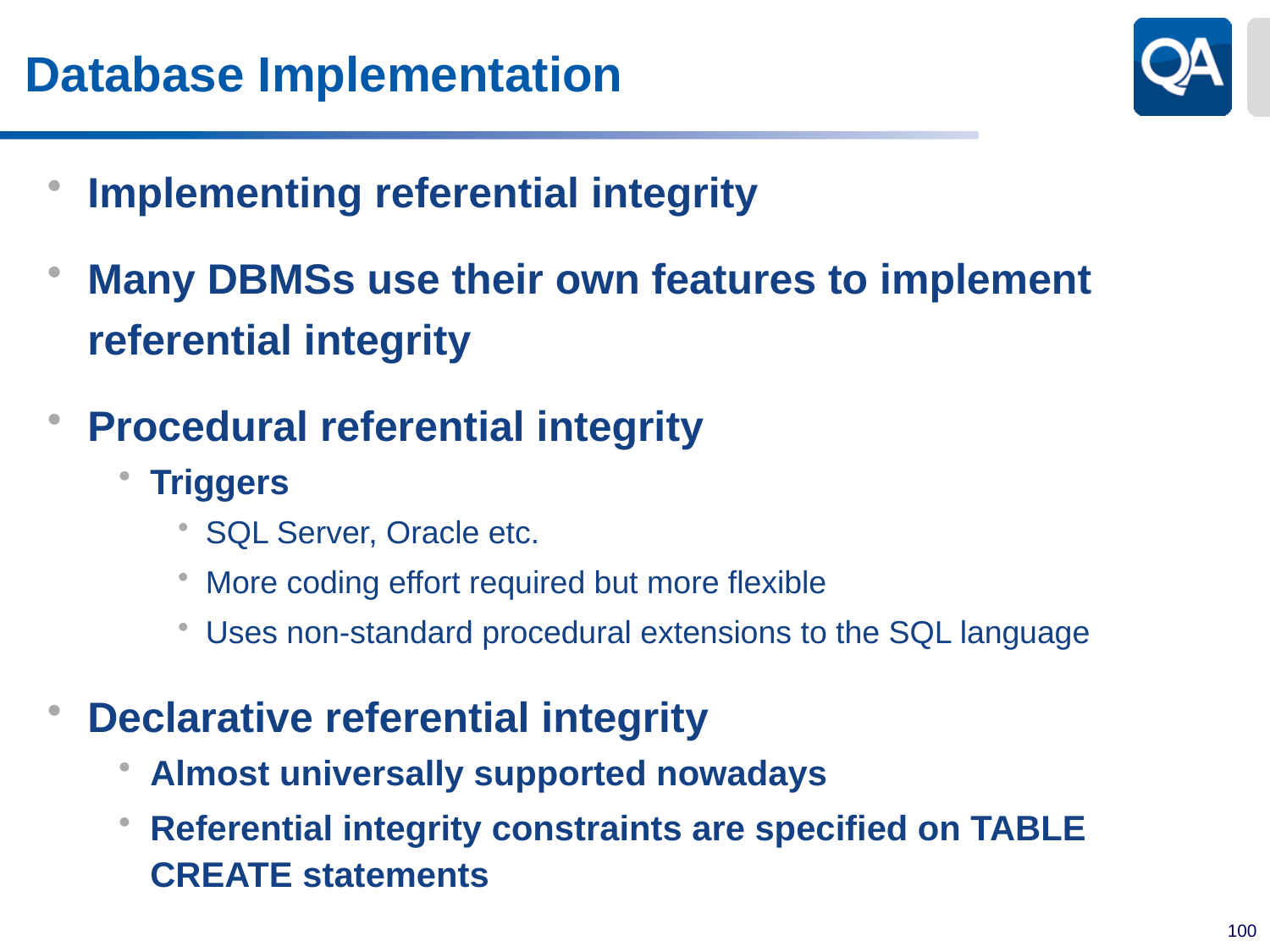

# Database Implementation
Implementing referential integrity
Many DBMSs use their own features to implement referential integrity
Procedural referential integrity
Triggers
SQL Server, Oracle etc.
More coding effort required but more flexible
Uses non-standard procedural extensions to the SQL language
Declarative referential integrity
Almost universally supported nowadays
Referential integrity constraints are specified on TABLE CREATE statements